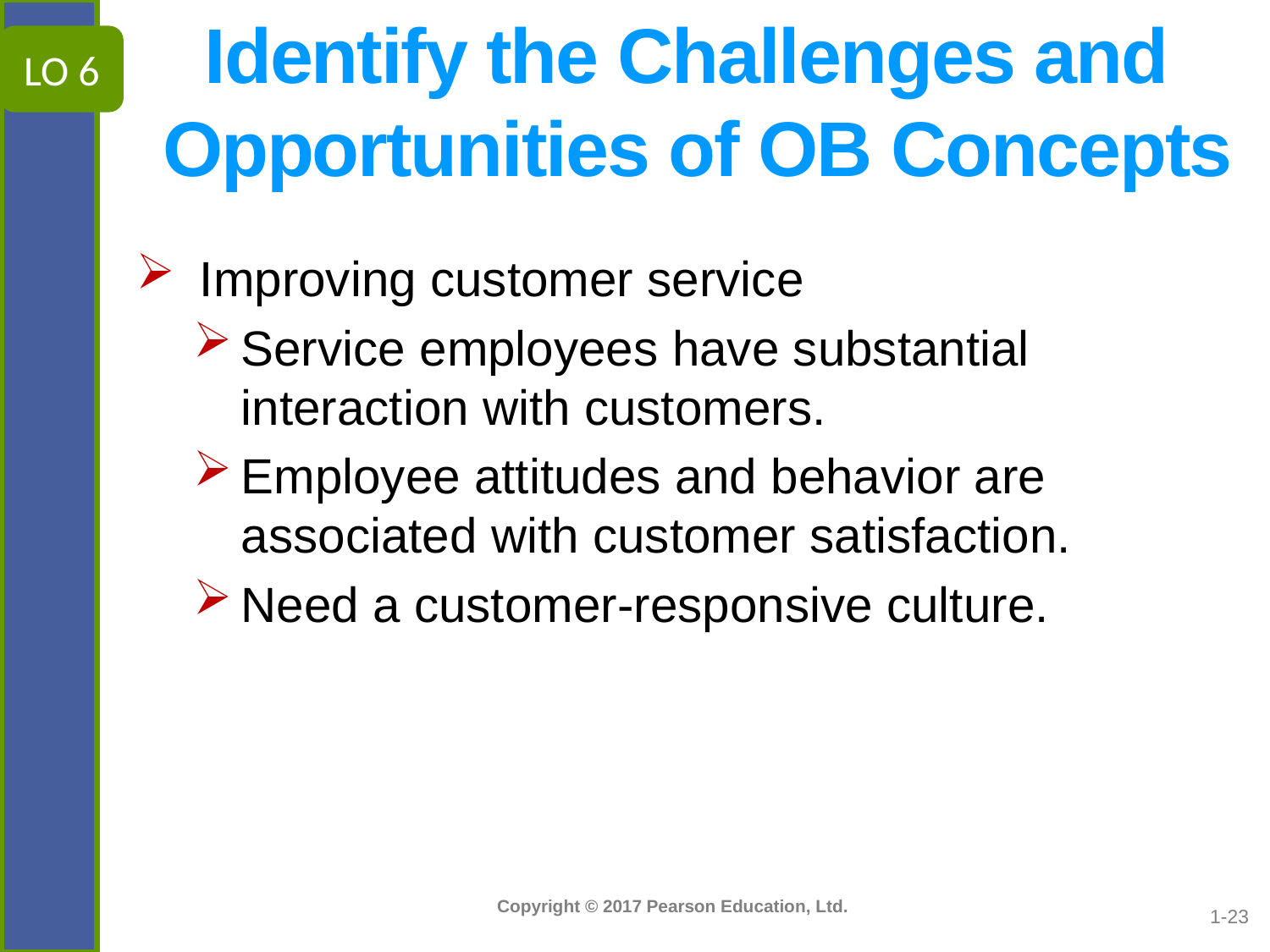

# Identify the Challenges and Opportunities of OB Concepts
LO 6
Improving customer service
Service employees have substantial interaction with customers.
Employee attitudes and behavior are associated with customer satisfaction.
Need a customer-responsive culture.

1-23